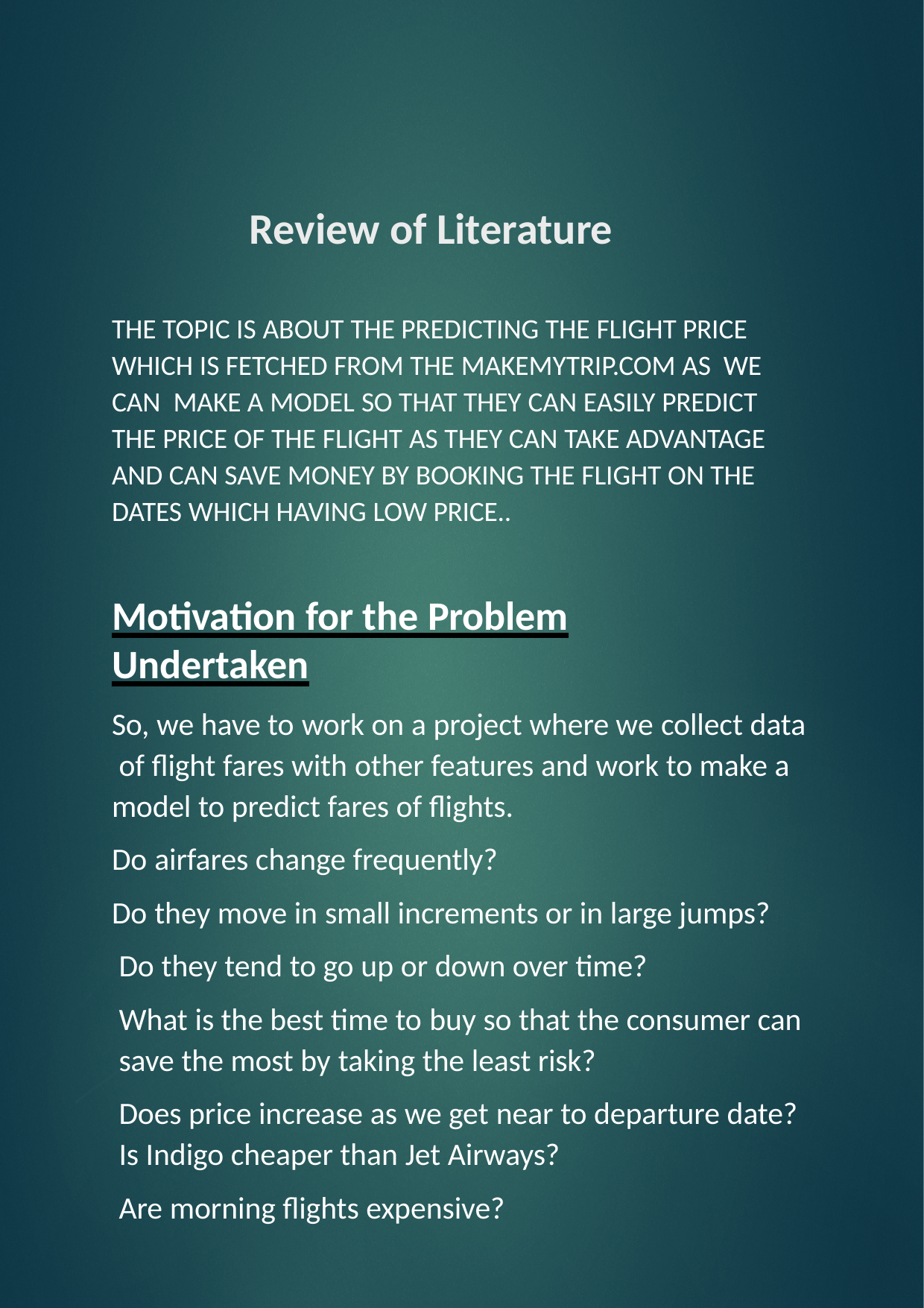

# Review of Literature
THE TOPIC IS ABOUT THE PREDICTING THE FLIGHT PRICE  WHICH IS FETCHED FROM THE MAKEMYTRIP.COM AS WE  CAN MAKE A MODEL SO THAT THEY CAN EASILY PREDICT  THE PRICE OF THE FLIGHT AS THEY CAN TAKE ADVANTAGE  AND CAN SAVE MONEY BY BOOKING THE FLIGHT ON THE  DATES WHICH HAVING LOW PRICE..

Motivation for the Problem Undertaken
So, we have to work on a project where we collect data  of flight fares with other features and work to make a  model to predict fares of flights.
Do airfares change frequently?
Do they move in small increments or in large jumps?  Do they tend to go up or down over time?
What is the best time to buy so that the consumer can  save the most by taking the least risk?
Does price increase as we get near to departure date?  Is Indigo cheaper than Jet Airways?
Are morning flights expensive?